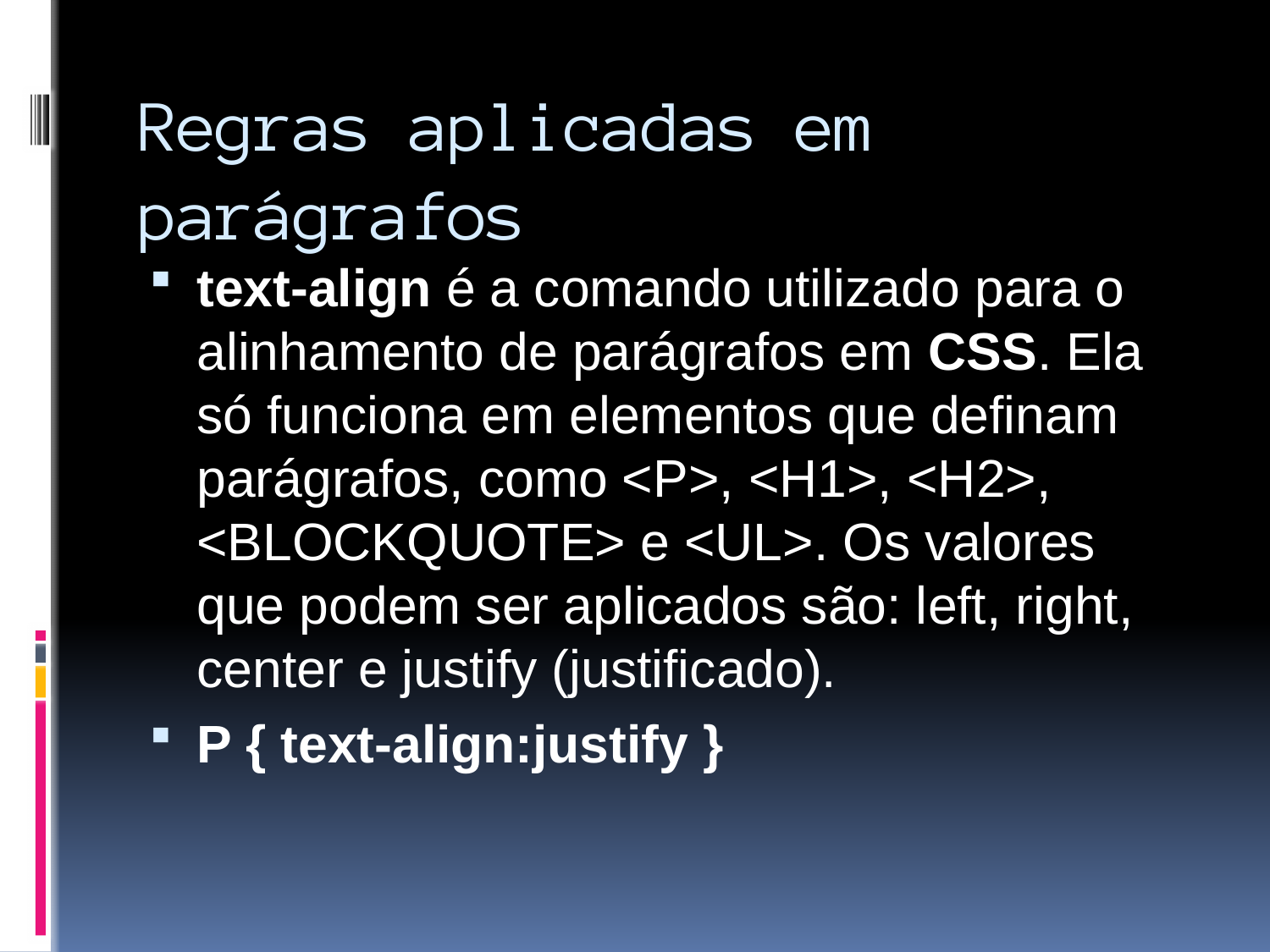

# Regras aplicadas em parágrafos
text-align é a comando utilizado para o alinhamento de parágrafos em CSS. Ela só funciona em elementos que definam parágrafos, como <P>, <H1>, <H2>, <BLOCKQUOTE> e <UL>. Os valores que podem ser aplicados são: left, right, center e justify (justificado).
P { text-align:justify }